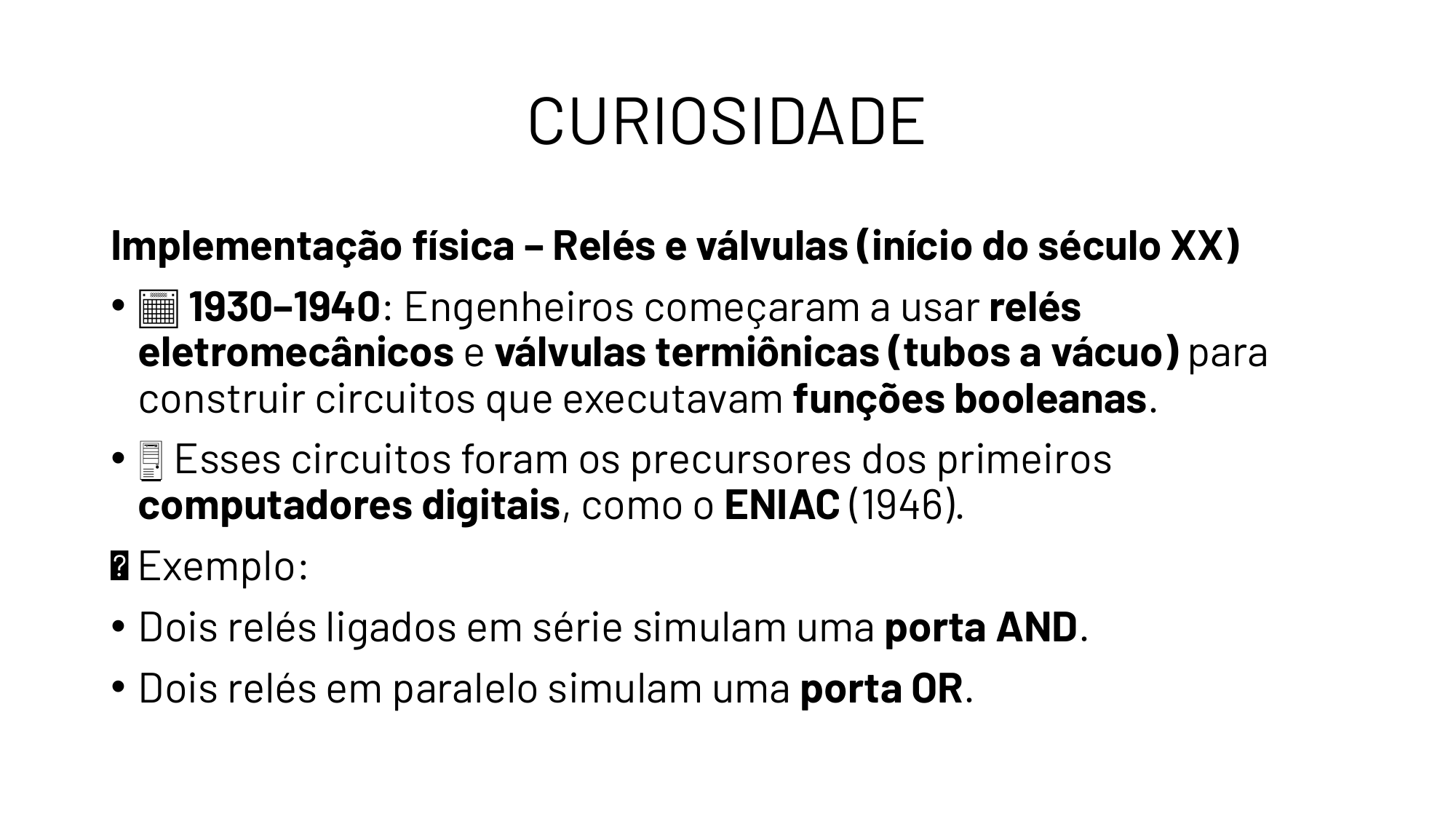

# CURIOSIDADE
Implementação física – Relés e válvulas (início do século XX)
📅 1930–1940: Engenheiros começaram a usar relés eletromecânicos e válvulas termiônicas (tubos a vácuo) para construir circuitos que executavam funções booleanas.
🖥️ Esses circuitos foram os precursores dos primeiros computadores digitais, como o ENIAC (1946).
🧩 Exemplo:
Dois relés ligados em série simulam uma porta AND.
Dois relés em paralelo simulam uma porta OR.